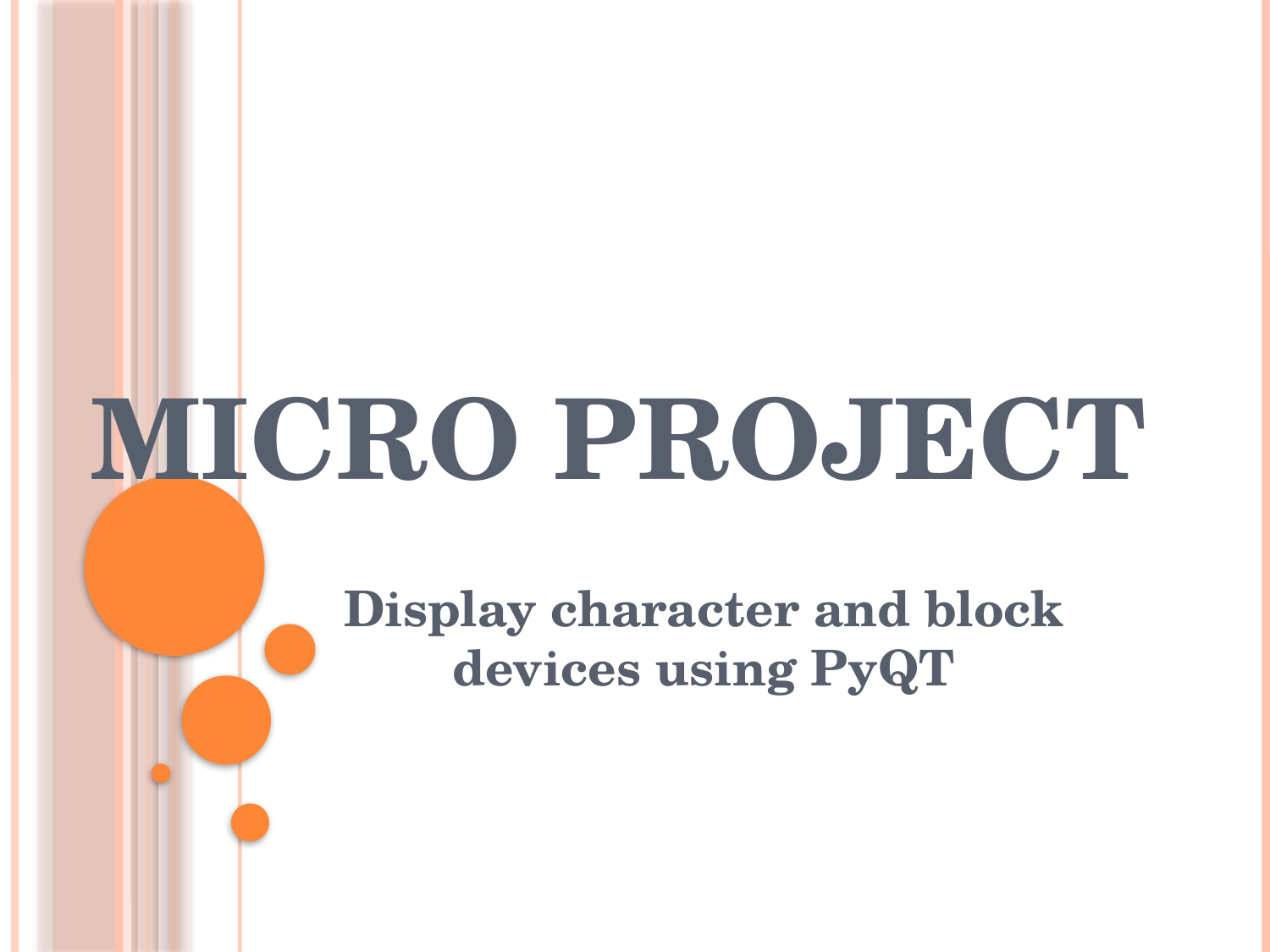

# Micro project
Display character and block devices using PyQT